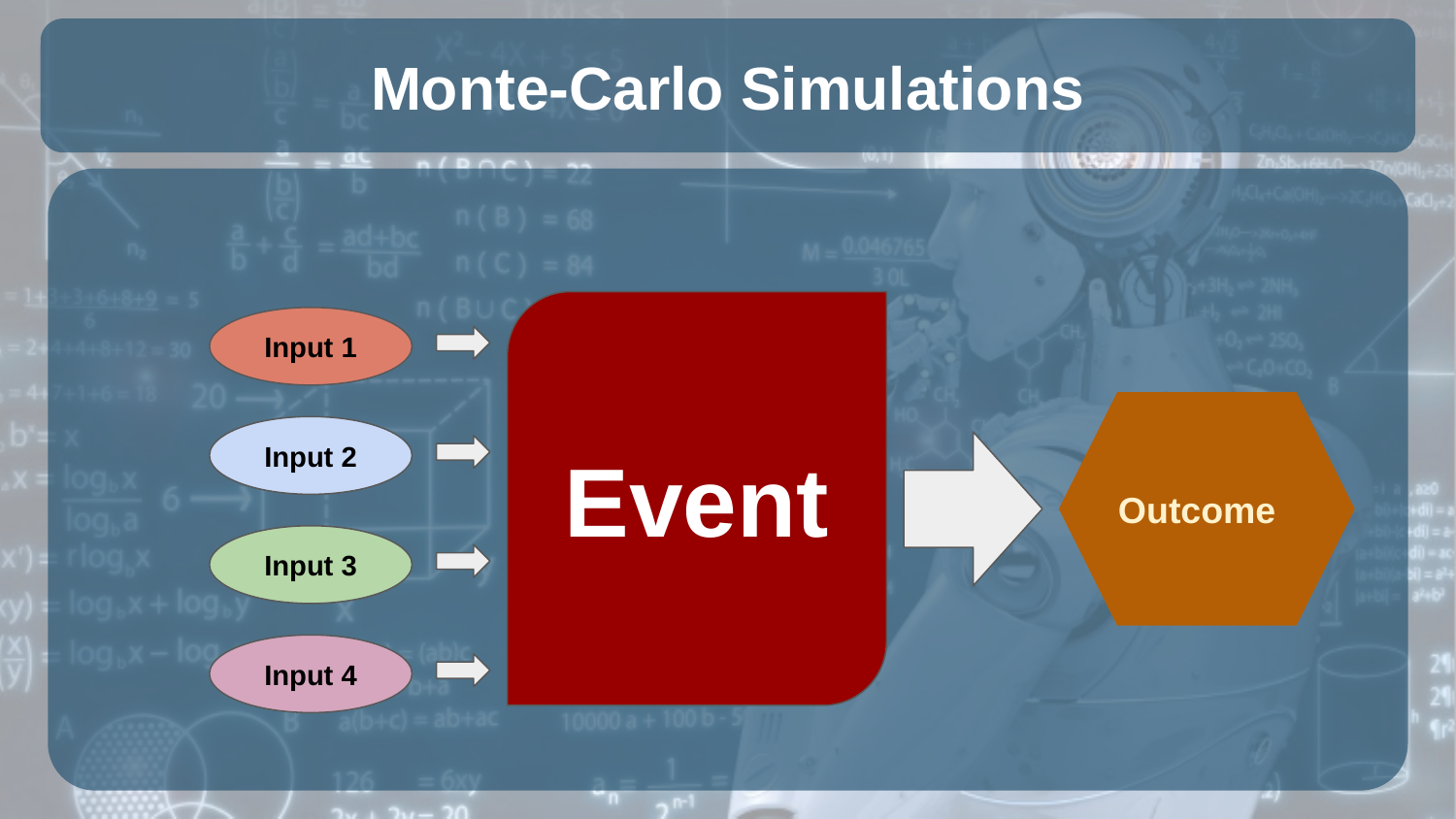

# Monte-Carlo Simulations
Event
Input 1

Outcome
Input 2

Input 3

Input 4